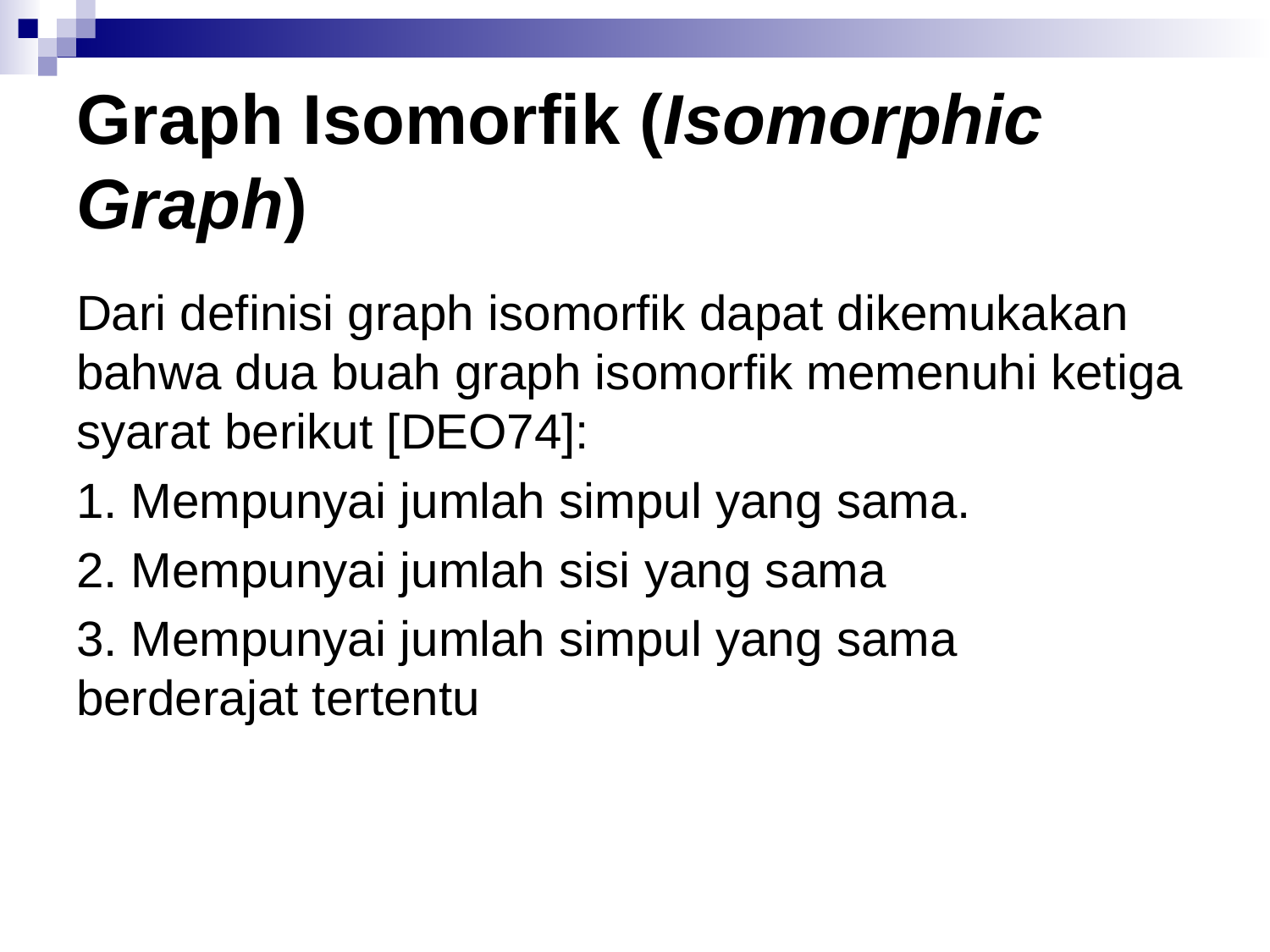

# Graph Isomorfik (Isomorphic Graph)
Dari definisi graph isomorfik dapat dikemukakan bahwa dua buah graph isomorfik memenuhi ketiga syarat berikut [DEO74]:
1. Mempunyai jumlah simpul yang sama.
2. Mempunyai jumlah sisi yang sama
3. Mempunyai jumlah simpul yang sama berderajat tertentu